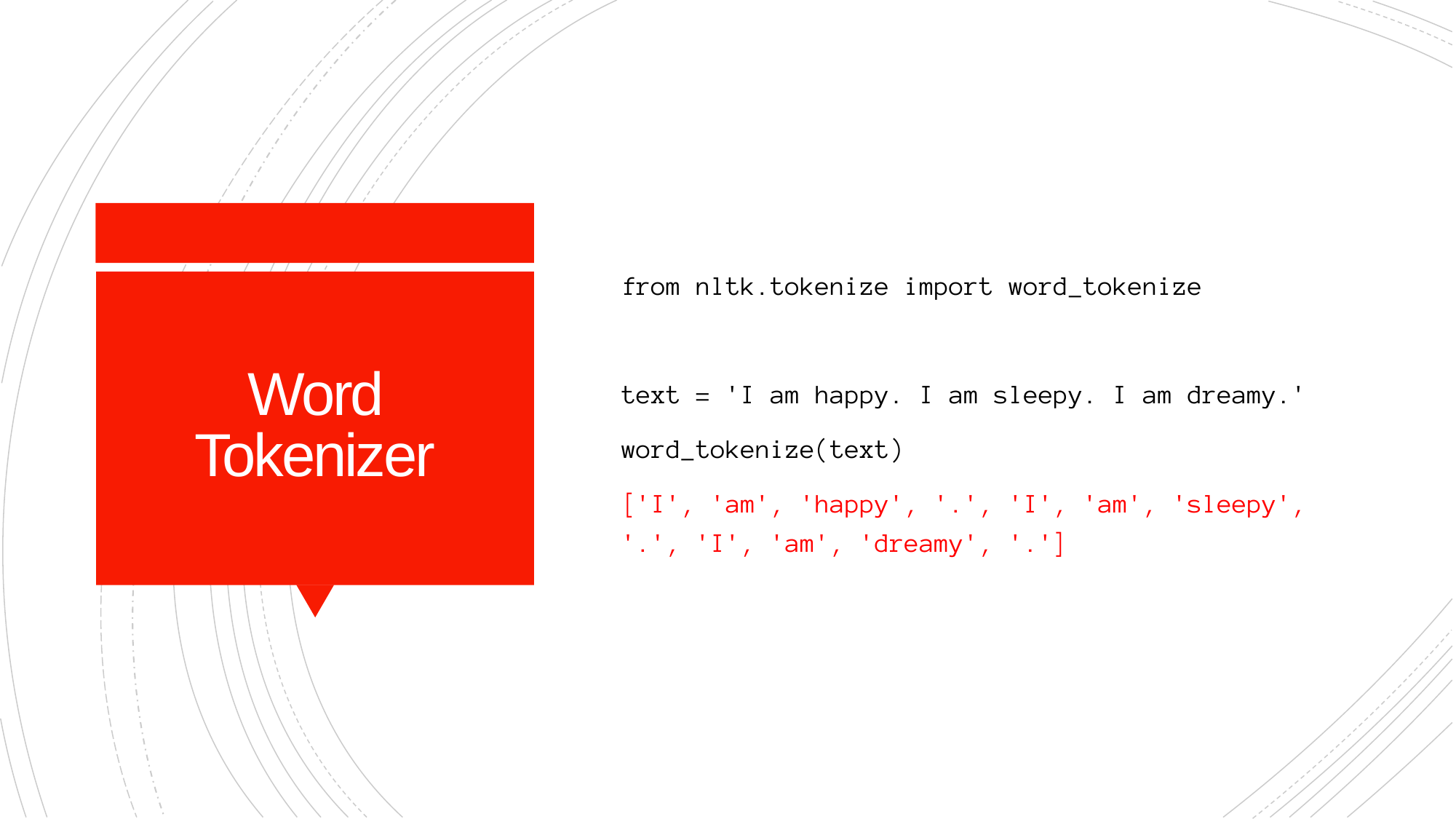

from nltk.tokenize import word_tokenize

text = 'I am happy. I am sleepy. I am dreamy.'
word_tokenize(text)
['I', 'am', 'happy', '.', 'I', 'am', 'sleepy', '.', 'I', 'am', 'dreamy', '.']
# Word Tokenizer